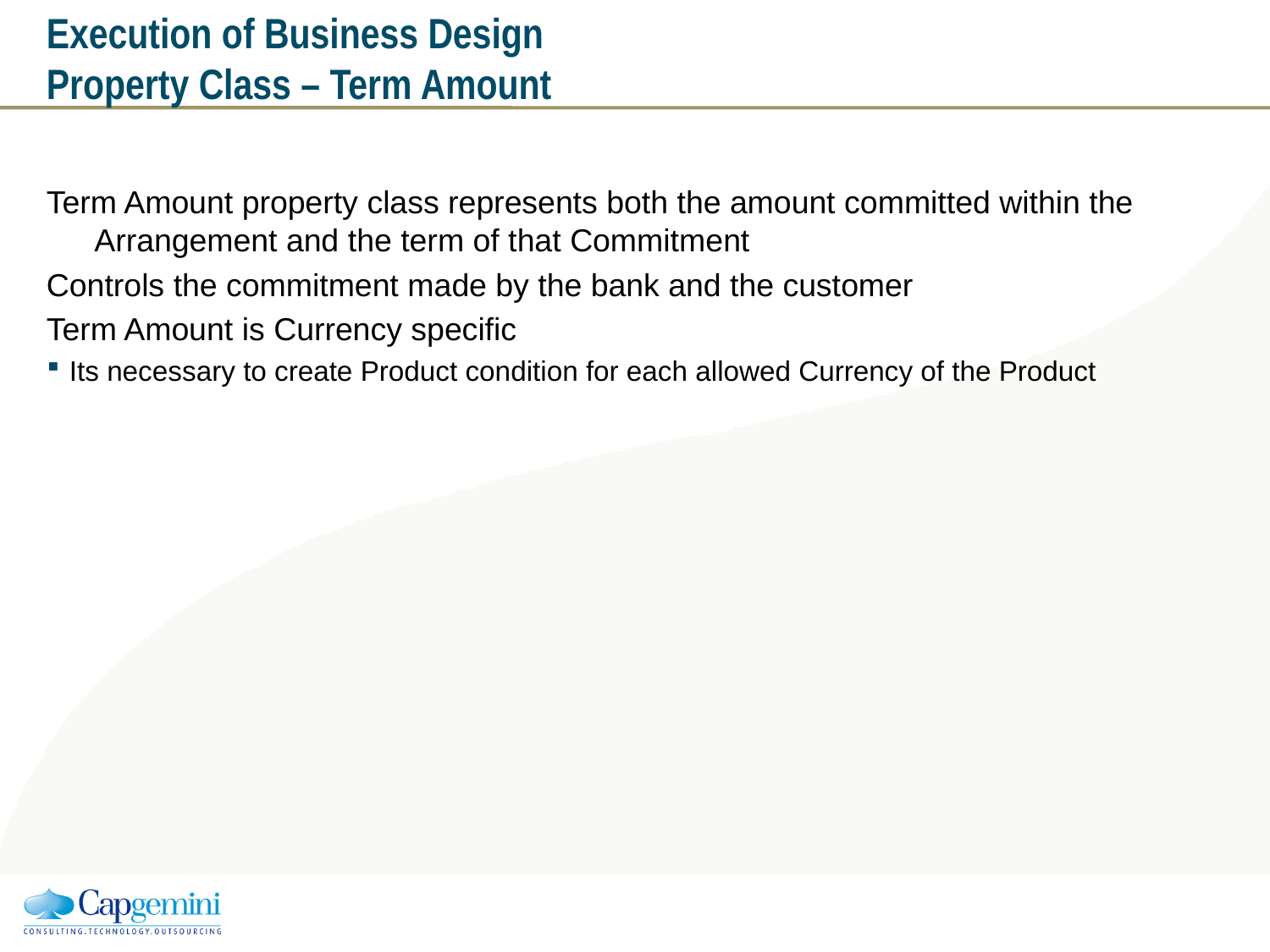

# Execution of Business Design Property Class – Term Amount
Term Amount property class represents both the amount committed within the Arrangement and the term of that Commitment
Controls the commitment made by the bank and the customer
Term Amount is Currency specific
Its necessary to create Product condition for each allowed Currency of the Product